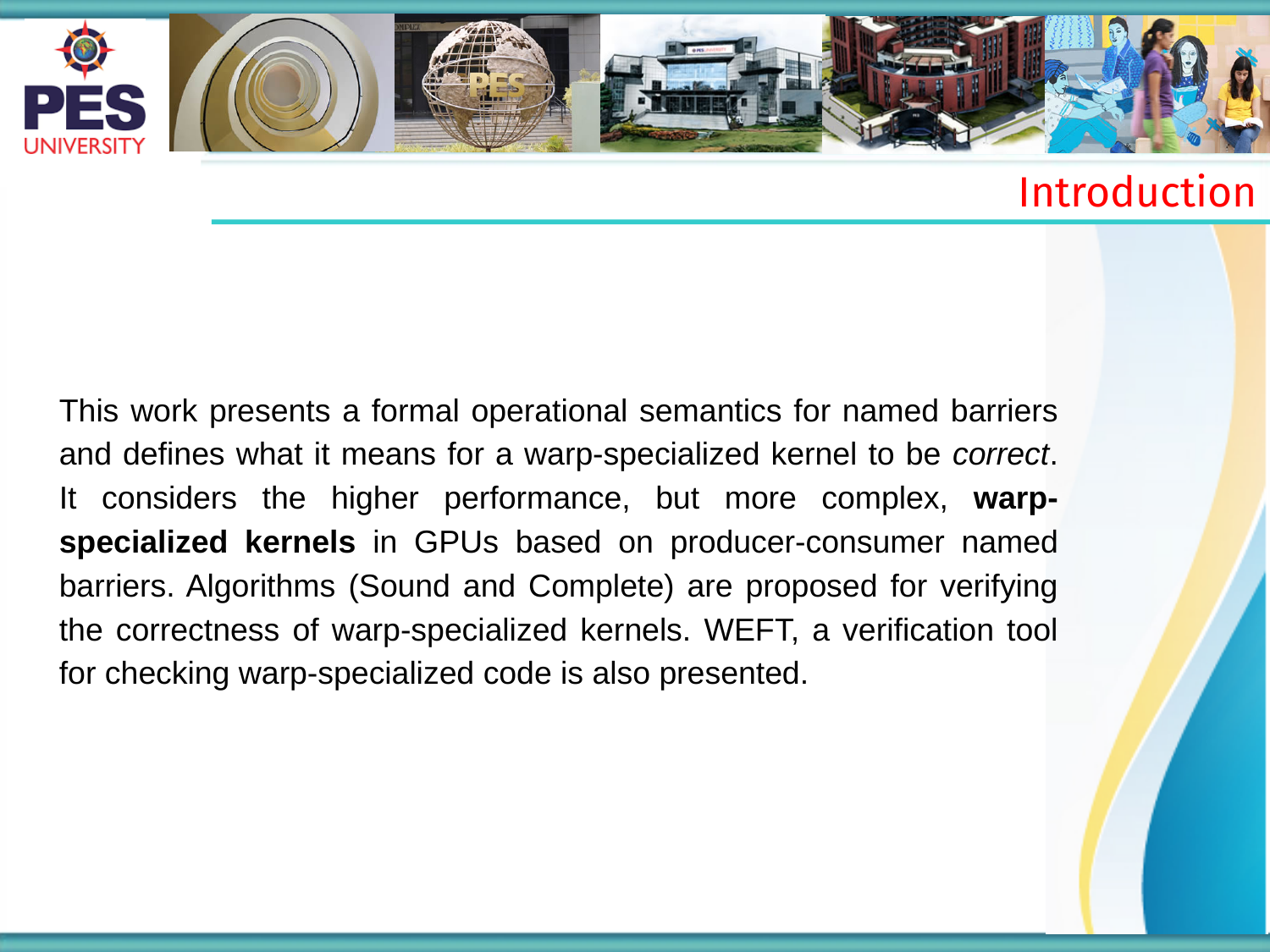

Introduction

This work presents a formal operational semantics for named barriers and defines what it means for a warp-specialized kernel to be correct. It considers the higher performance, but more complex, warp-specialized kernels in GPUs based on producer-consumer named barriers. Algorithms (Sound and Complete) are proposed for verifying the correctness of warp-specialized kernels. WEFT, a verification tool for checking warp-specialized code is also presented.